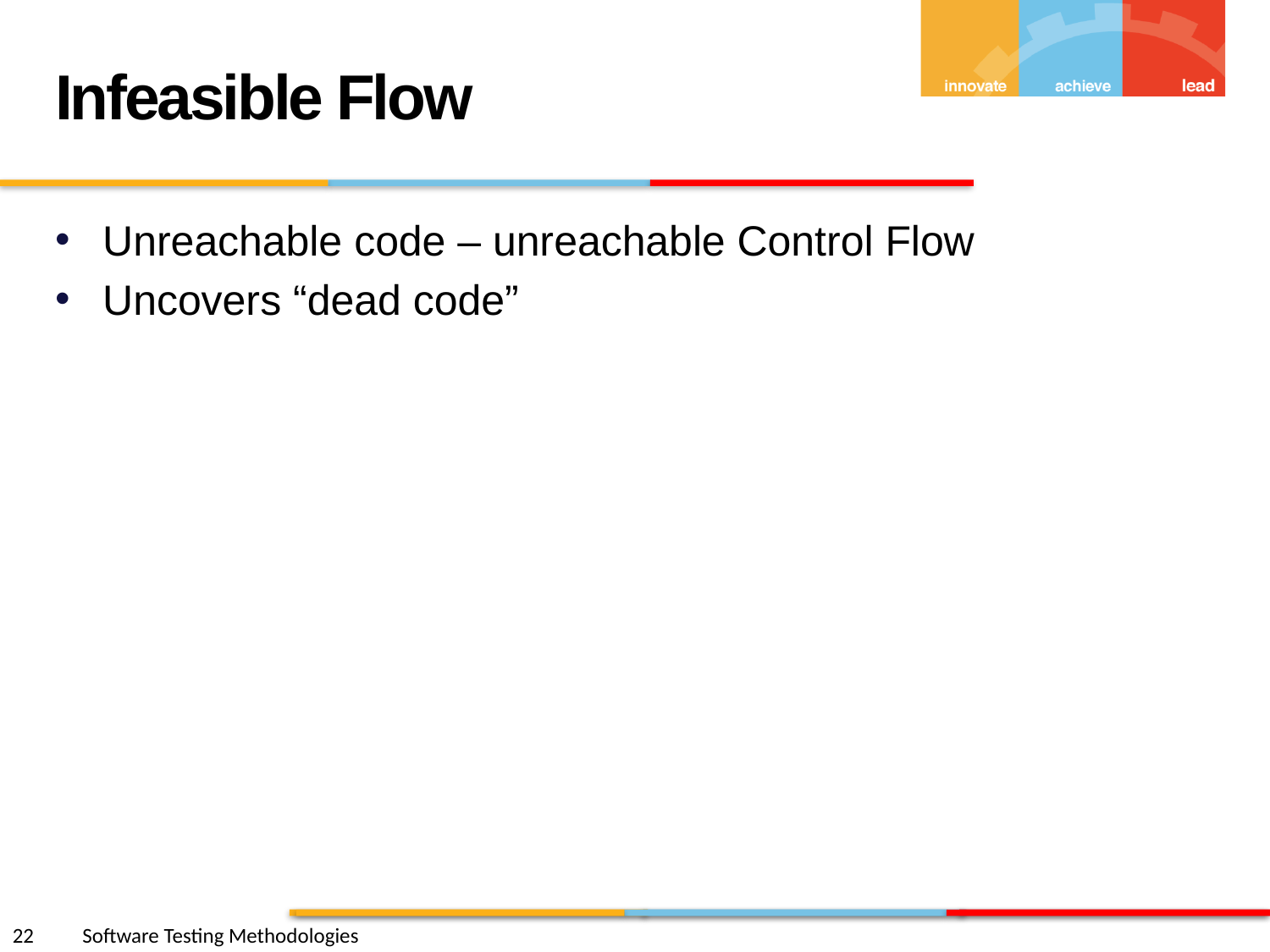

Infeasible Flow
Unreachable code – unreachable Control Flow
Uncovers “dead code”